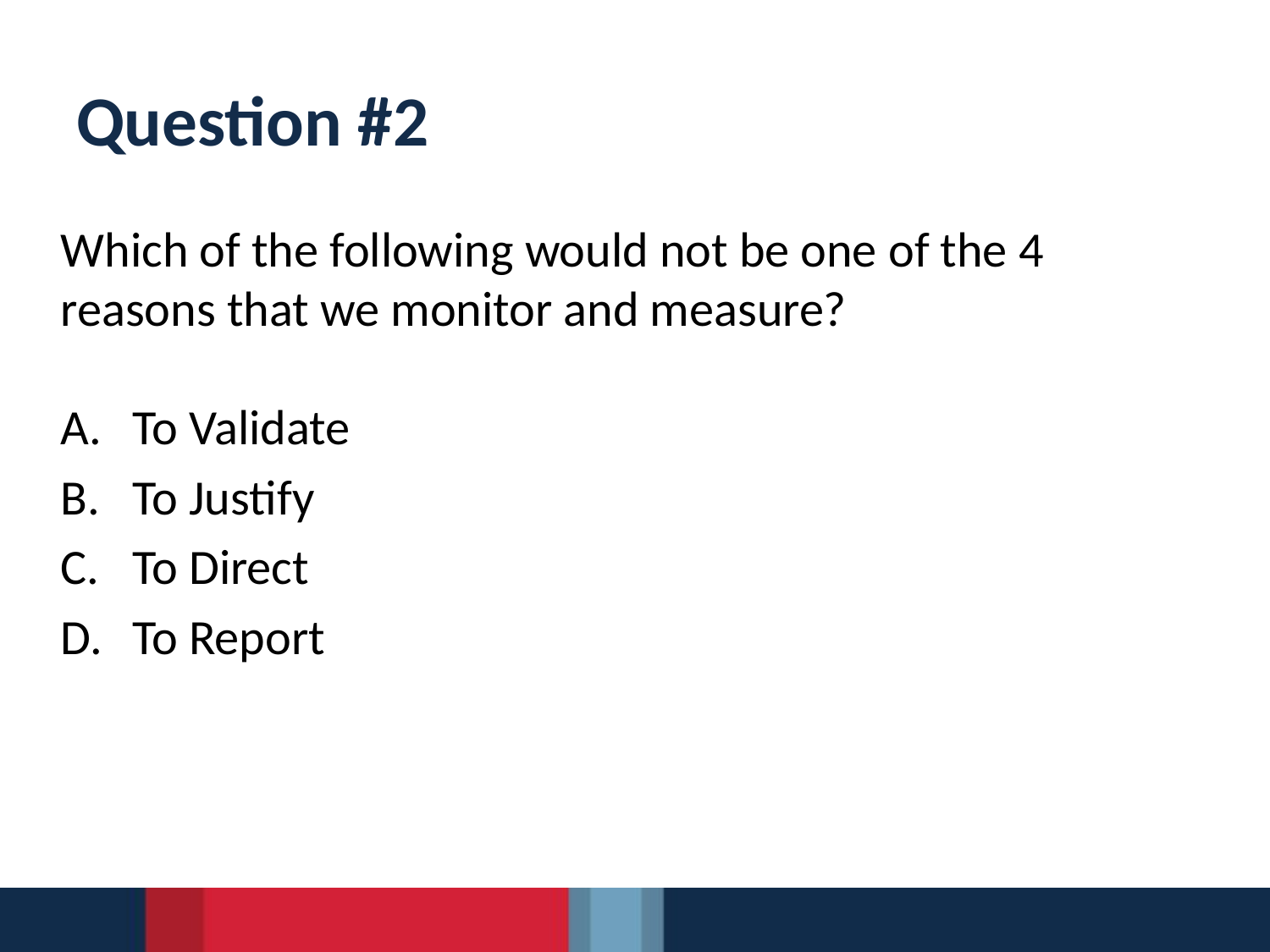

# Question #2
Which of the following would not be one of the 4
reasons that we monitor and measure?

To Validate
To Justify
To Direct
To Report